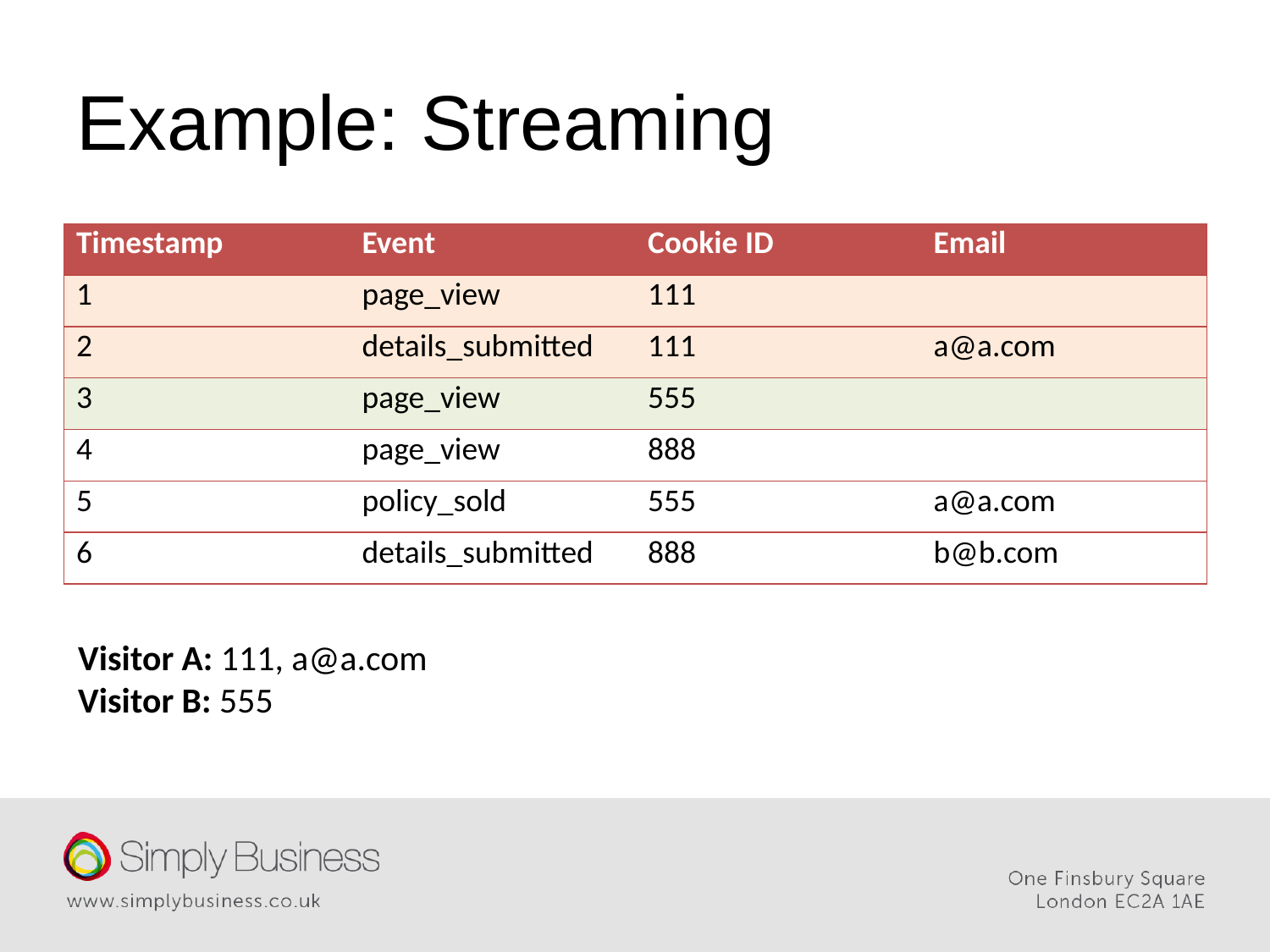

# Example: Streaming
| Timestamp | Event | Cookie ID | Email |
| --- | --- | --- | --- |
| 1 | page\_view | 111 |  |
| 2 | details\_submitted | 111 | a@a.com |
| 3 | page\_view | 555 |  |
| 4 | page\_view | 888 |  |
| 5 | policy\_sold | 555 | a@a.com |
| 6 | details\_submitted | 888 | b@b.com |
Visitor A: 111, a@a.com
Visitor B: 555